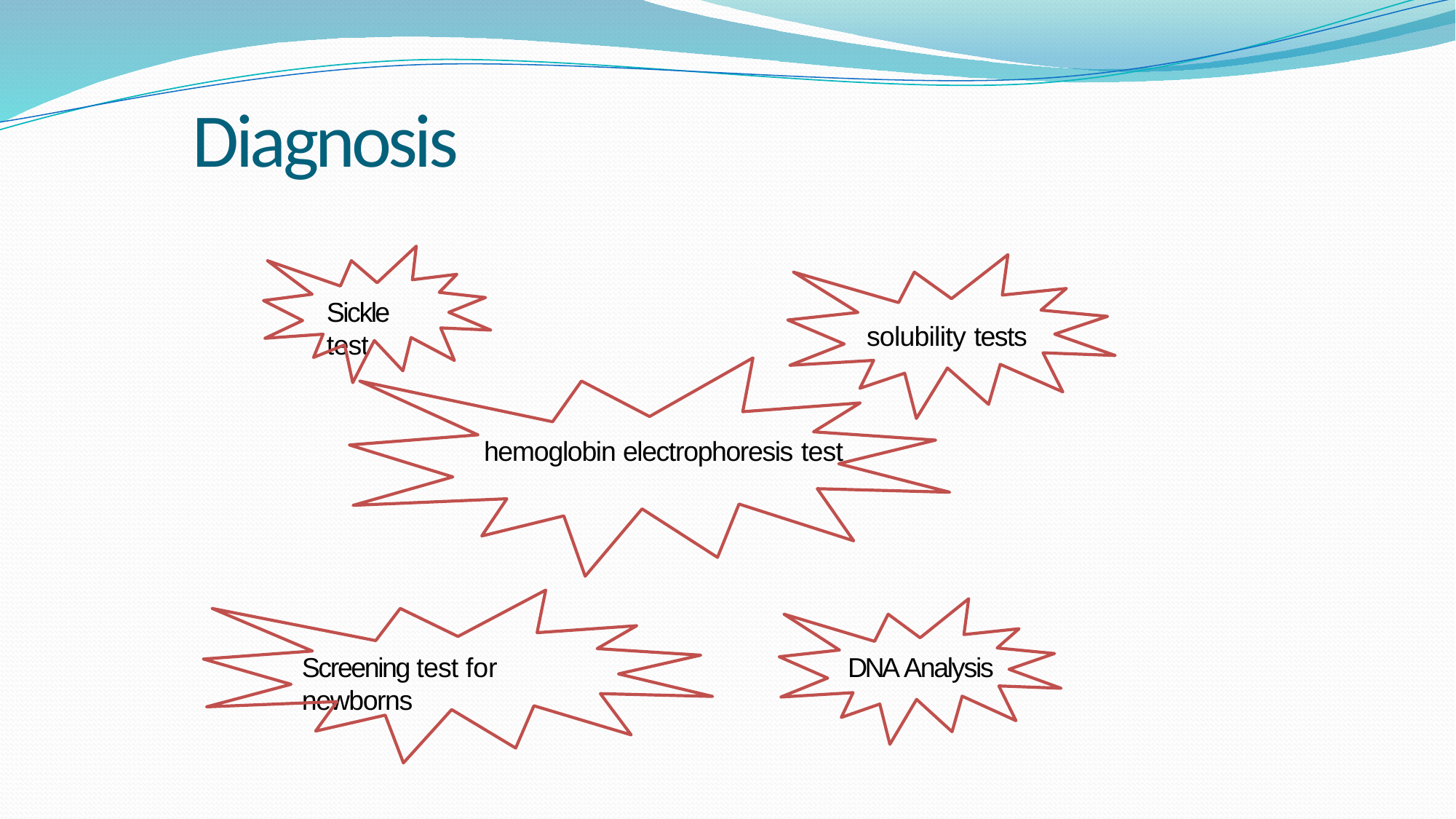

# Diagnosis

Sickle test
solubility tests

hemoglobin electrophoresis test

Screening test for newborns
DNA Analysis